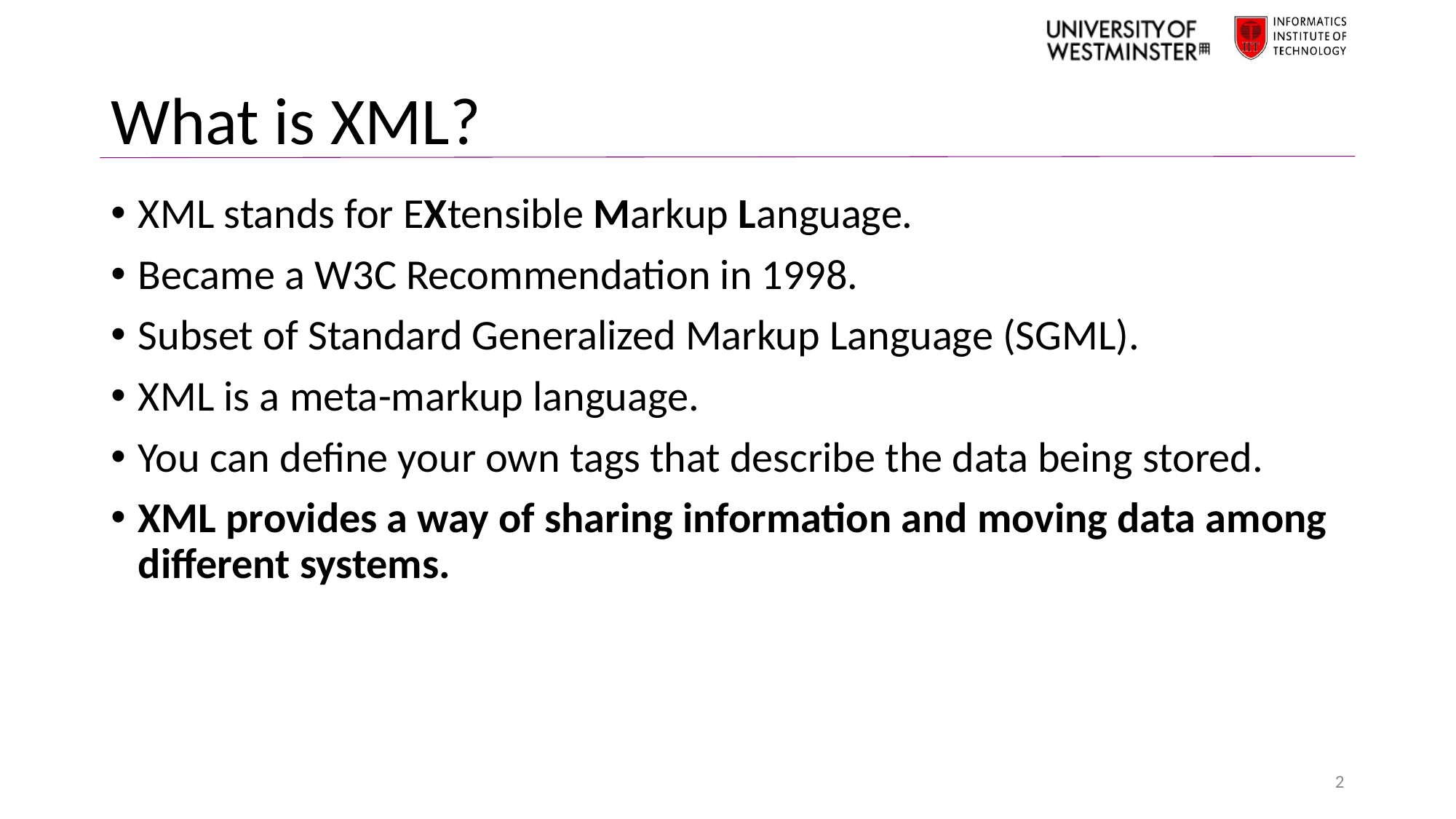

# What is XML?
XML stands for EXtensible Markup Language.
Became a W3C Recommendation in 1998.
Subset of Standard Generalized Markup Language (SGML).
XML is a meta-markup language.
You can define your own tags that describe the data being stored.
XML provides a way of sharing information and moving data among different systems.
2